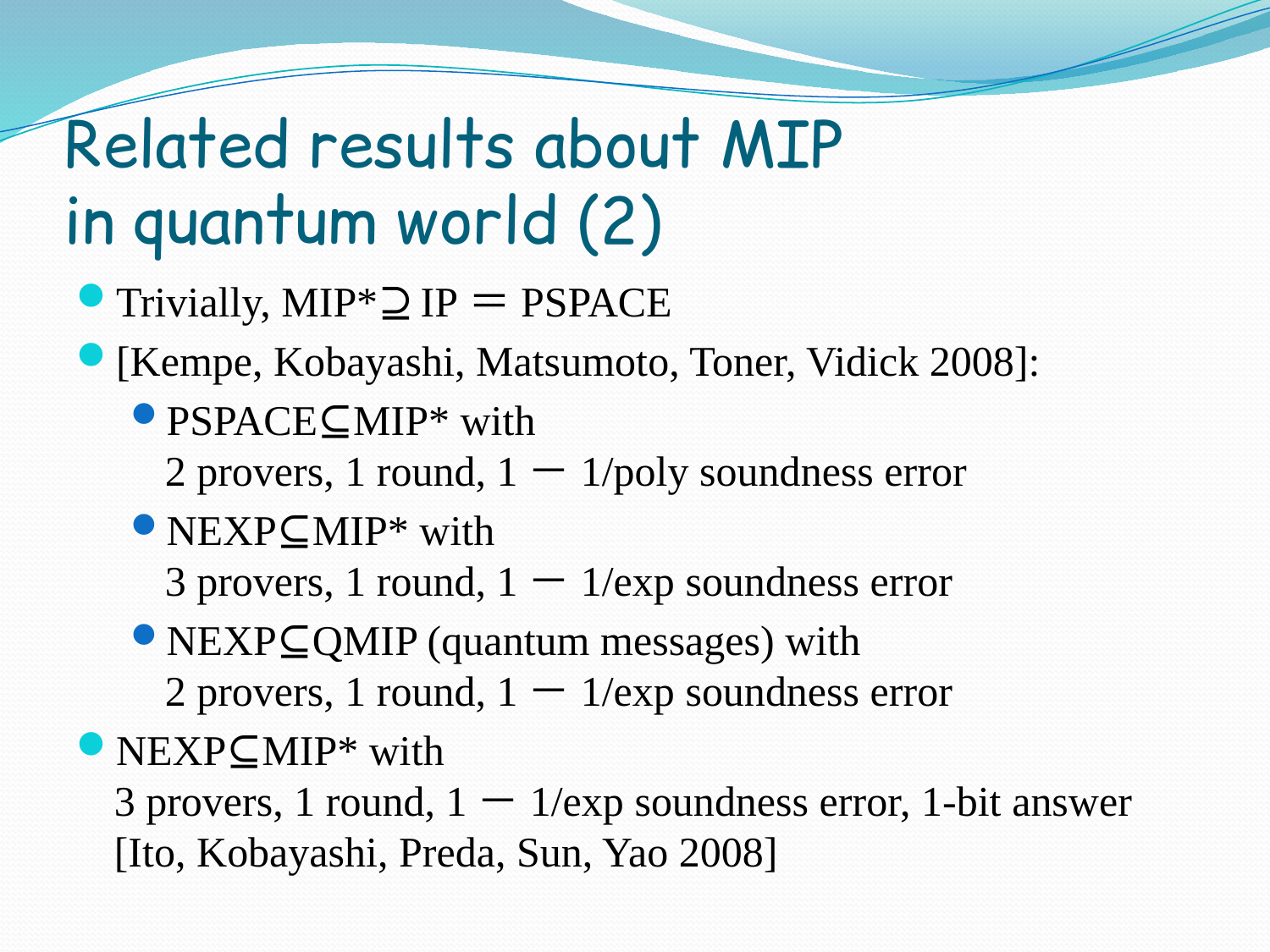

# Related results about MIP in quantum world (2)
Trivially, MIP*⊇IP＝PSPACE
[Kempe, Kobayashi, Matsumoto, Toner, Vidick 2008]:
PSPACE⊆MIP* with
2 provers, 1 round, 1－1/poly soundness error
NEXP⊆MIP* with
3 provers, 1 round, 1－1/exp soundness error
NEXP⊆QMIP (quantum messages) with
2 provers, 1 round, 1－1/exp soundness error
NEXP⊆MIP* with
3 provers, 1 round, 1－1/exp soundness error, 1-bit answer
[Ito, Kobayashi, Preda, Sun, Yao 2008]